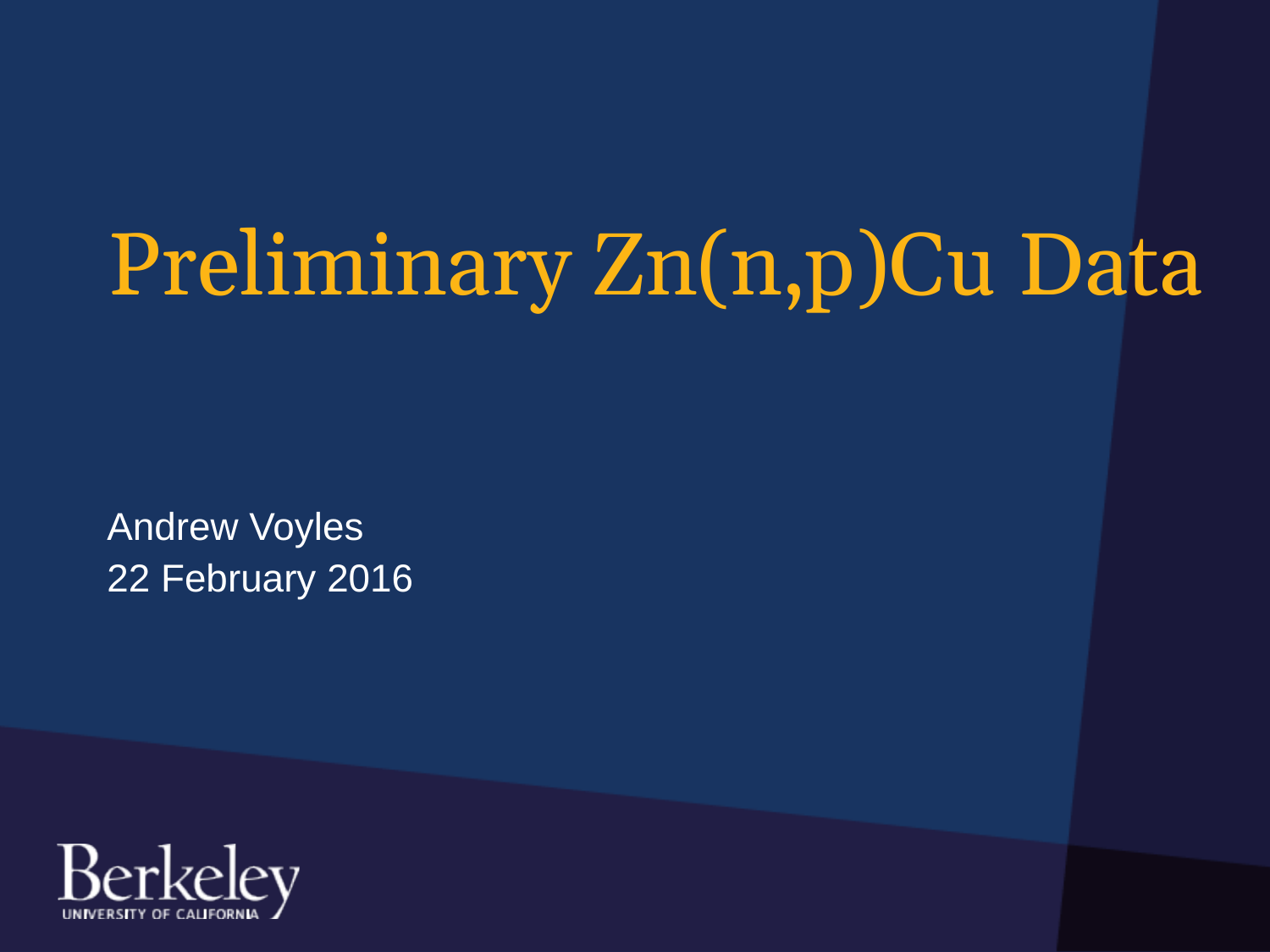

# Preliminary Zn(n,p)Cu Data
Andrew Voyles
22 February 2016